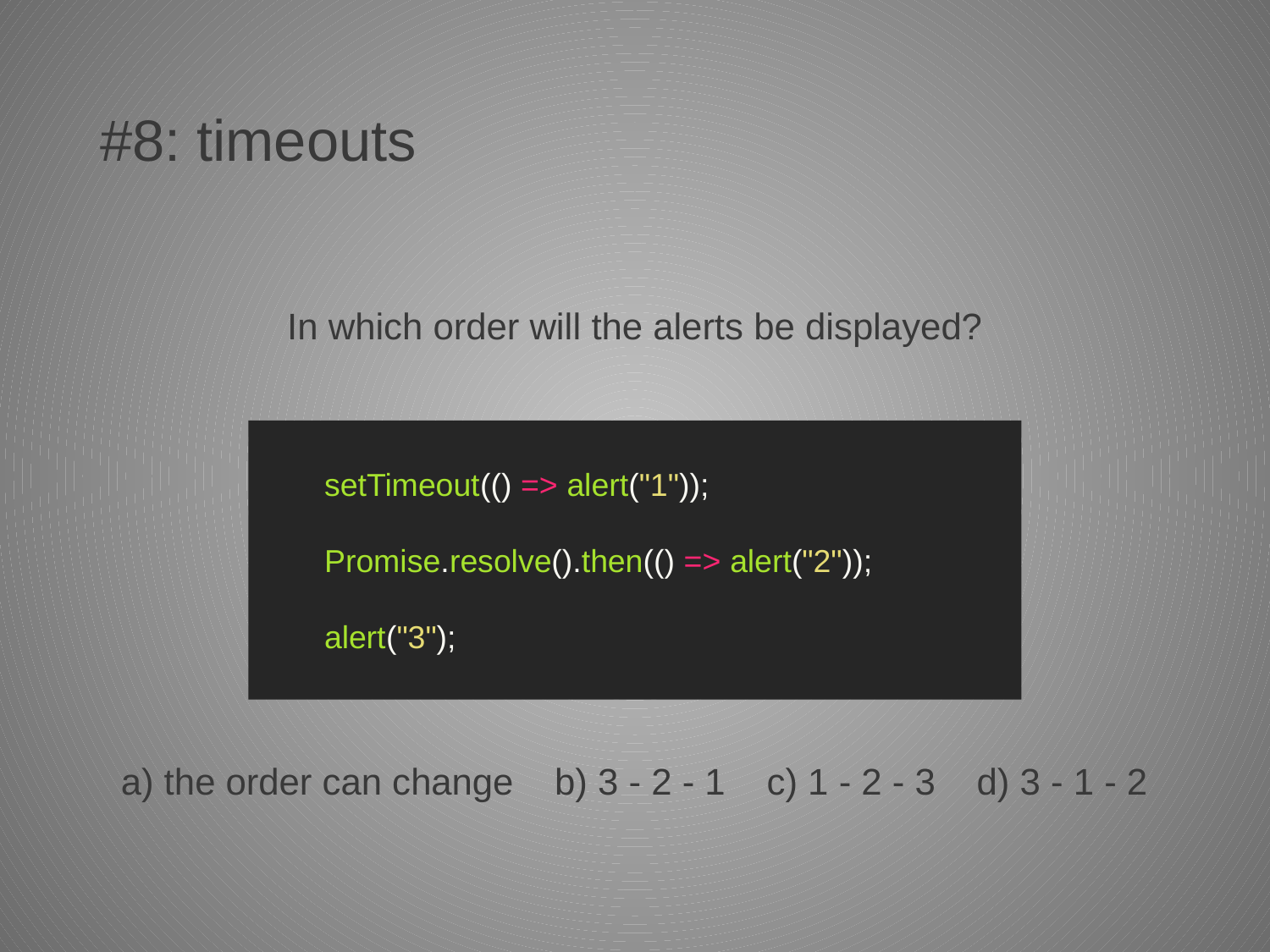

# #8: timeouts
In which order will the alerts be displayed?

setTimeout(() => alert("1"));

Promise.resolve().then(() => alert("2"));

alert("3");

a) the order can change    b) 3 - 2 - 1    c) 1 - 2 - 3    d) 3 - 1 - 2